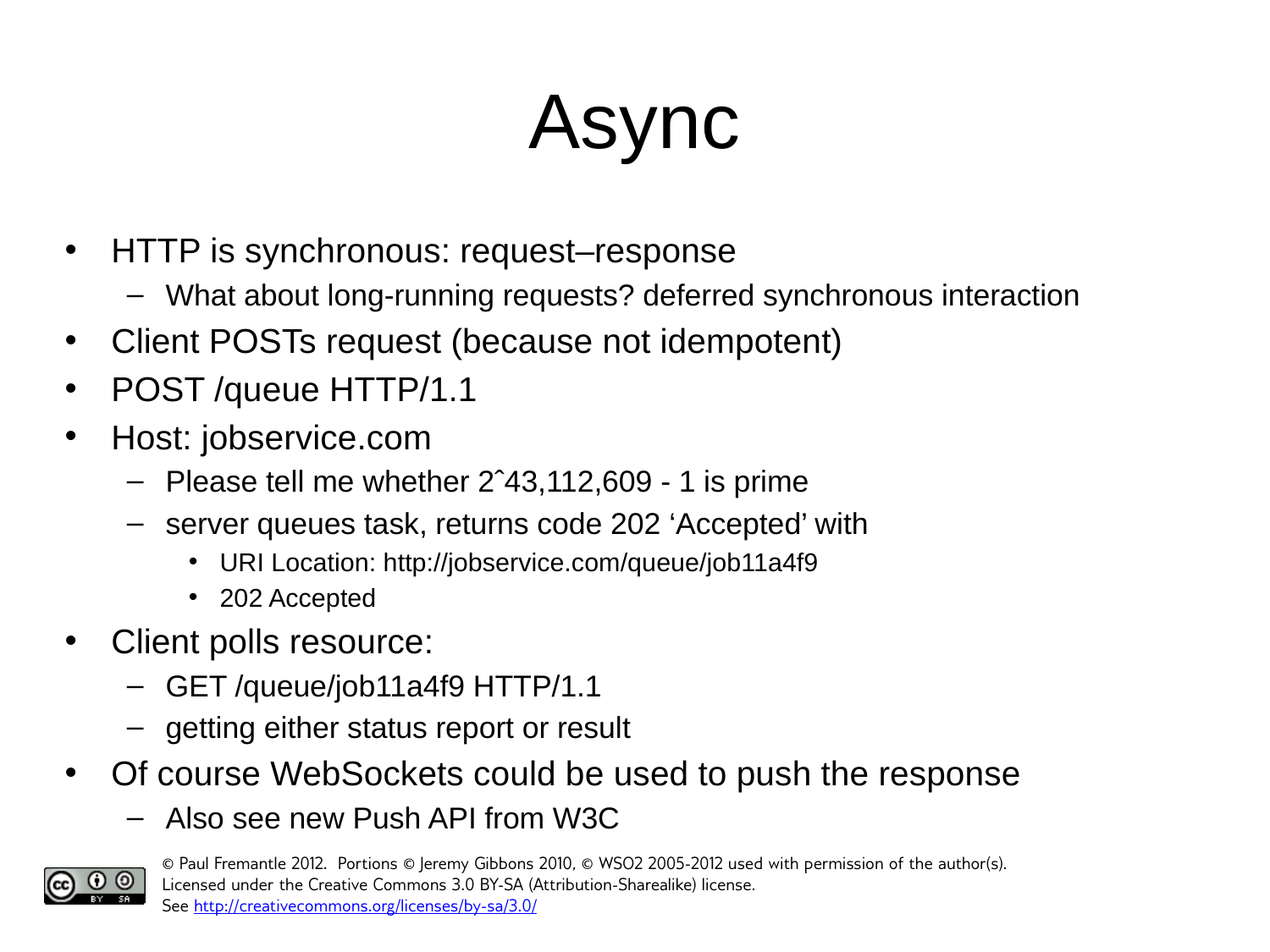

# Async
HTTP is synchronous: request–response
What about long-running requests? deferred synchronous interaction
Client POSTs request (because not idempotent)
POST /queue HTTP/1.1
Host: jobservice.com
Please tell me whether 2ˆ43,112,609 - 1 is prime
server queues task, returns code 202 ‘Accepted’ with
URI Location: http://jobservice.com/queue/job11a4f9
202 Accepted
Client polls resource:
GET /queue/job11a4f9 HTTP/1.1
getting either status report or result
Of course WebSockets could be used to push the response
Also see new Push API from W3C